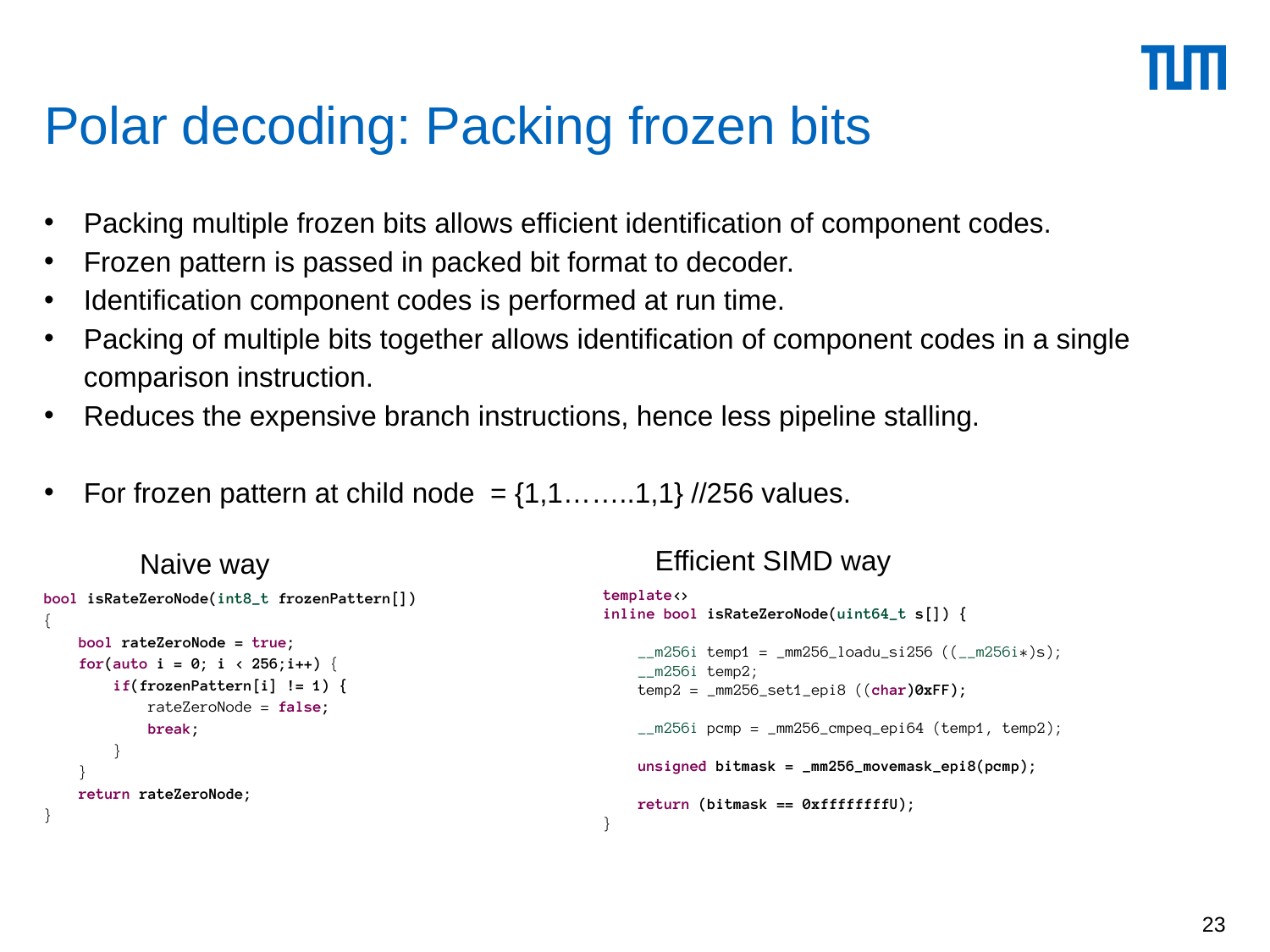

# Polar decoding: Packing frozen bits
Packing multiple frozen bits allows efficient identification of component codes.
Frozen pattern is passed in packed bit format to decoder.
Identification component codes is performed at run time.
Packing of multiple bits together allows identification of component codes in a single comparison instruction.
Reduces the expensive branch instructions, hence less pipeline stalling.

For frozen pattern at child node  = {1,1……..1,1} //256 values.

bool isRateZeroNode(int8_t frozenPattern[])
{
    bool rateZeroNode = true;
    for(auto i = 0; i < 256;i++) {
        if(frozenPattern[i] != 1) {
            rateZeroNode = false;
            break;
        }
    }
    return rateZeroNode;
}
Efficient SIMD way
Naive way
template<>
inline bool isRateZeroNode(uint64_t s[]) {

    __m256i temp1 = _mm256_loadu_si256 ((__m256i*)s);
    __m256i temp2;
    temp2 = _mm256_set1_epi8 ((char)0xFF);

    __m256i pcmp = _mm256_cmpeq_epi64 (temp1, temp2);

    unsigned bitmask = _mm256_movemask_epi8(pcmp);

    return (bitmask == 0xffffffffU);
}

23